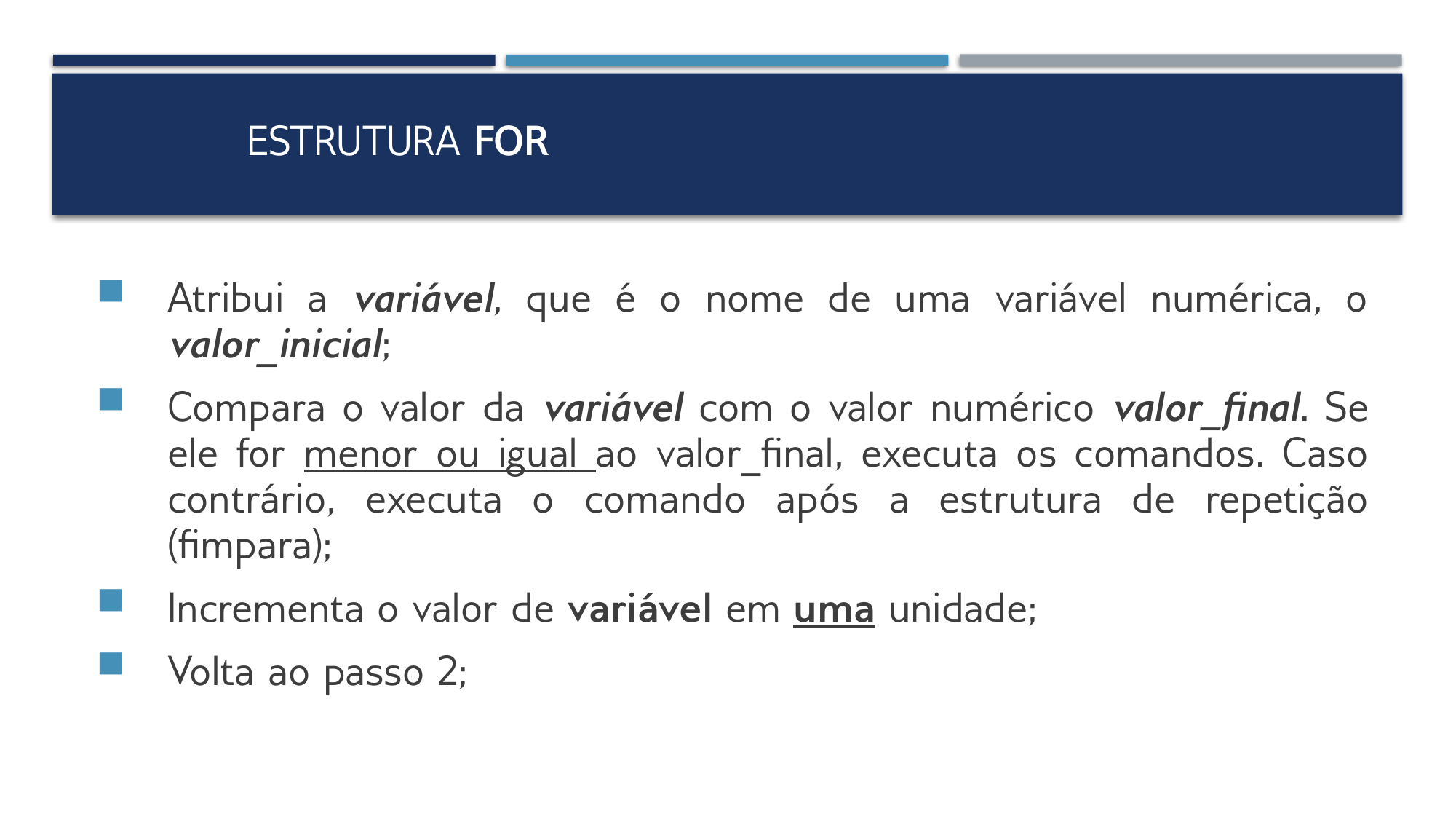

# Estrutura for
Atribui a variável, que é o nome de uma variável numérica, o valor_inicial;
Compara o valor da variável com o valor numérico valor_final. Se ele for menor ou igual ao valor_final, executa os comandos. Caso contrário, executa o comando após a estrutura de repetição (fimpara);
Incrementa o valor de variável em uma unidade;
Volta ao passo 2;